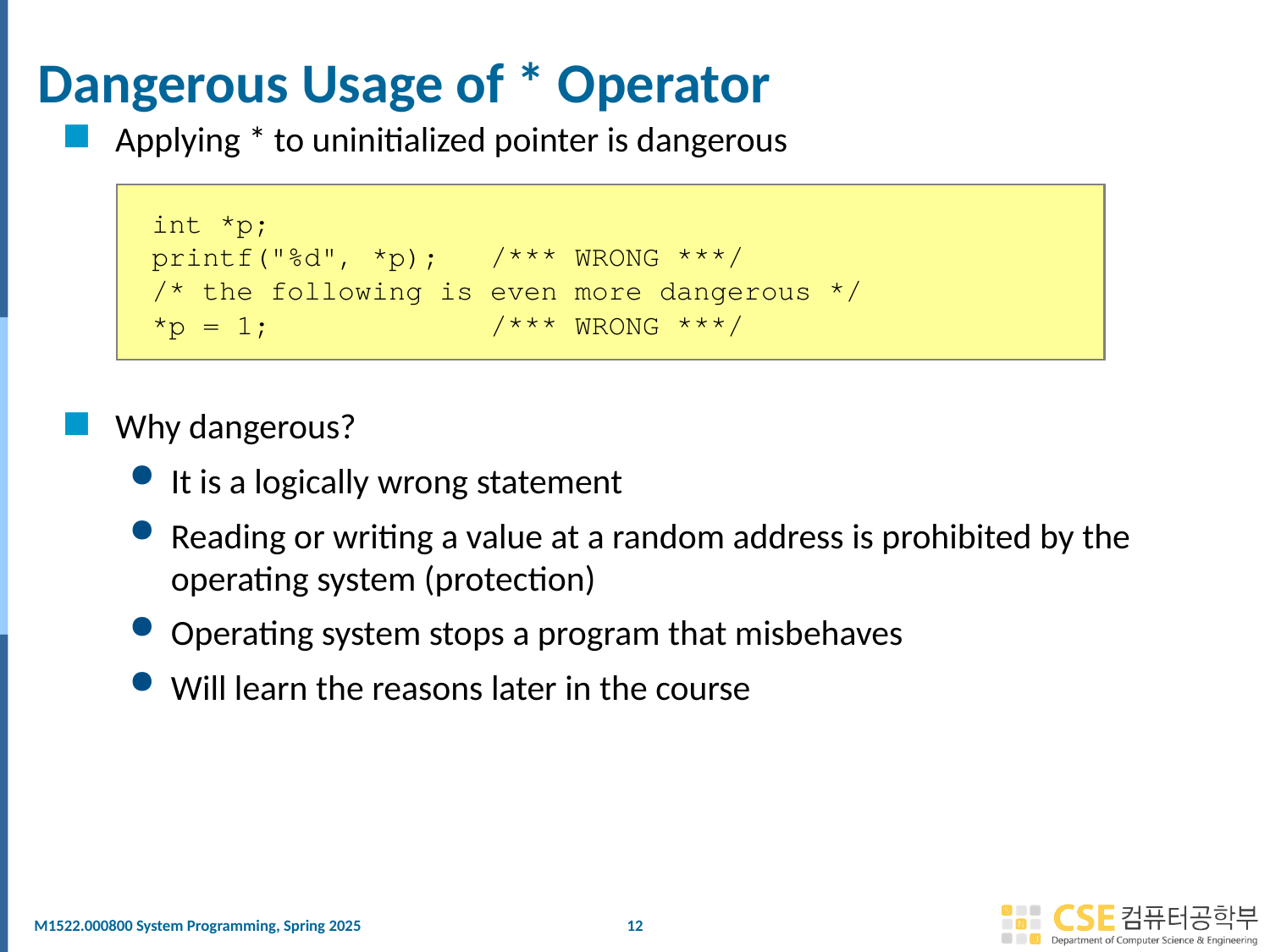

# Dangerous Usage of * Operator
Applying * to uninitialized pointer is dangerous

Why dangerous?
It is a logically wrong statement
Reading or writing a value at a random address is prohibited by the operating system (protection)
Operating system stops a program that misbehaves
Will learn the reasons later in the course
int *p;
printf("%d", *p);   /*** WRONG ***/
/* the following is even more dangerous */
*p = 1;             /*** WRONG ***/